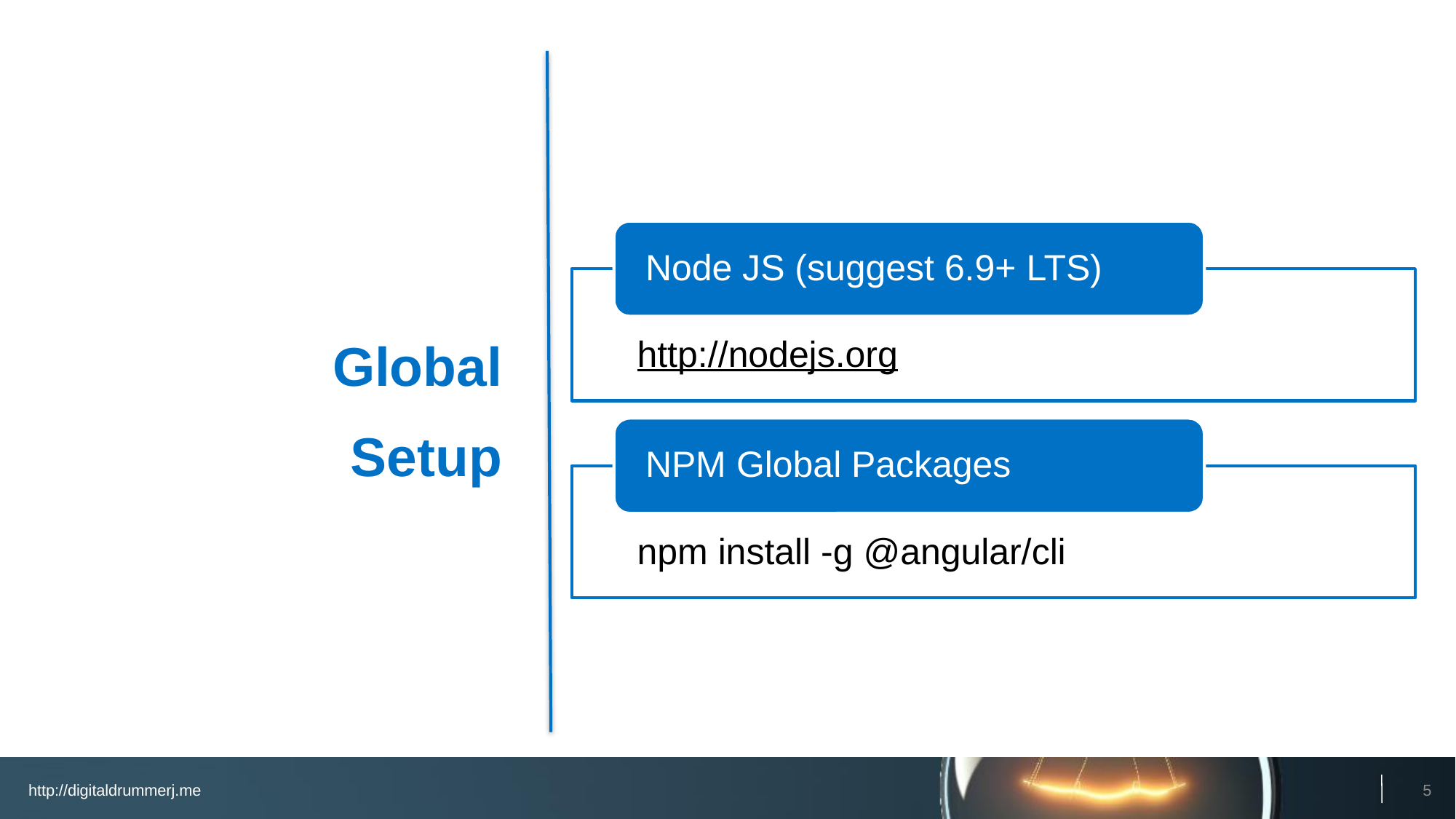

Global
Setup
http://nodejs.org
Node JS (suggest 6.9+ LTS)
npm install -g @angular/cli
NPM Global Packages
5